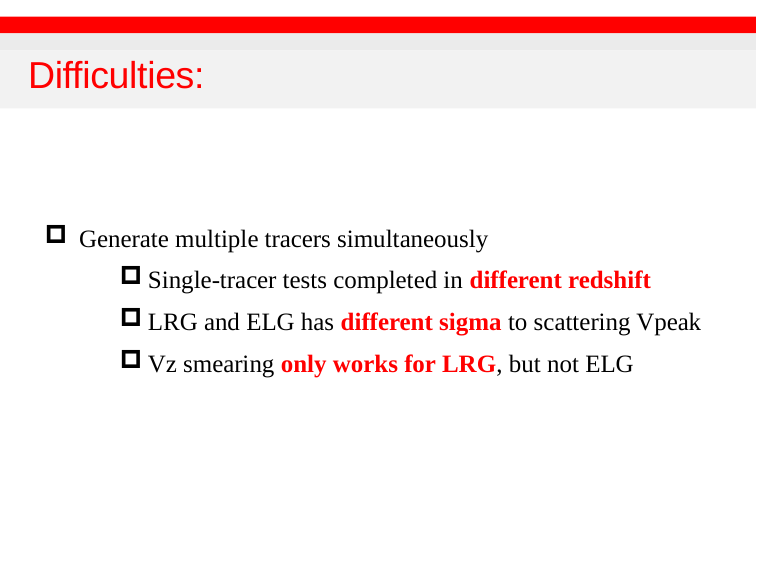

# Difficulties:

 Generate multiple tracers simultaneously
Single-tracer tests completed in different redshift
LRG and ELG has different sigma to scattering Vpeak
Vz smearing only works for LRG, but not ELG

18